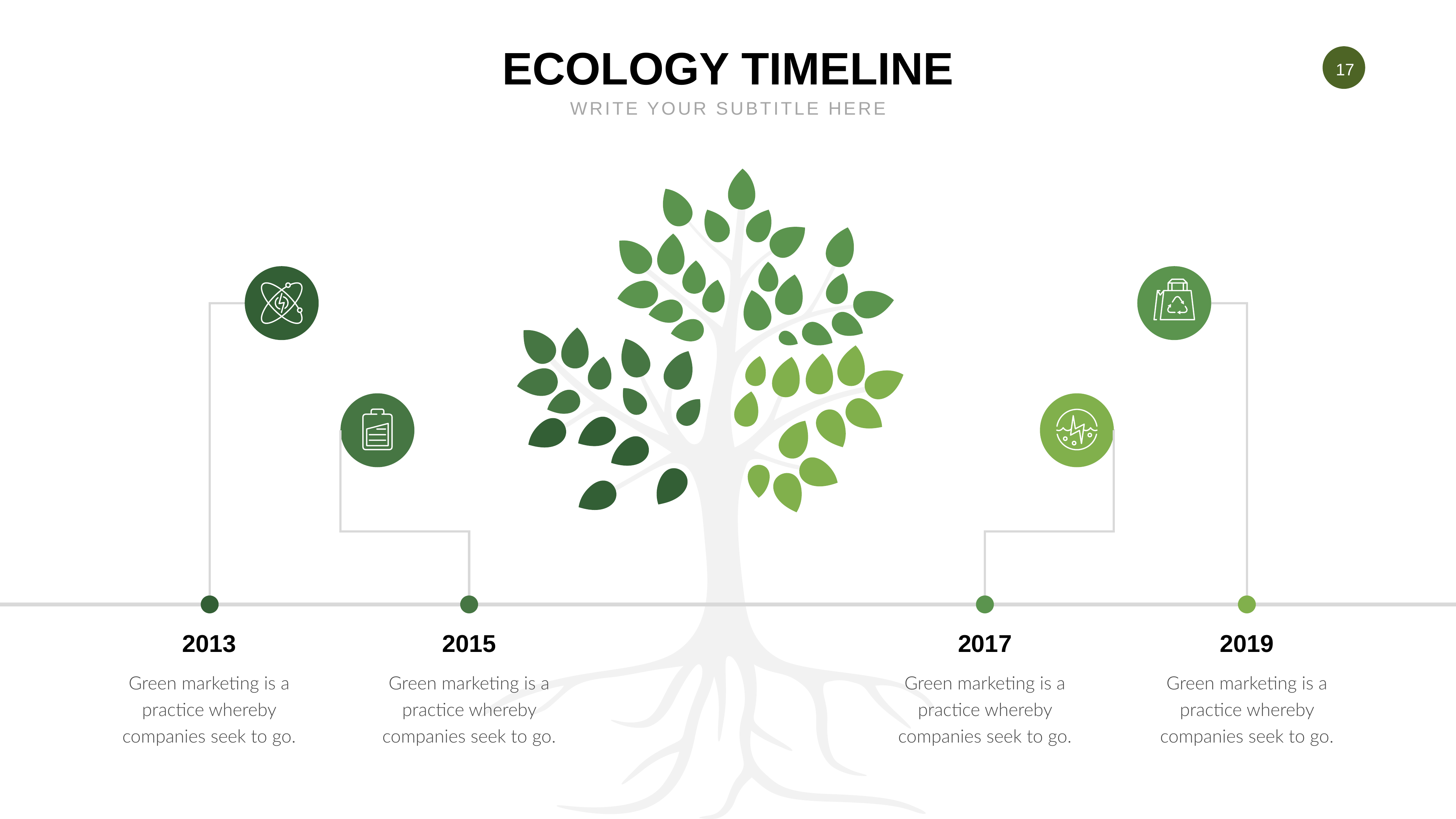

ECOLOGY TIMELINE
WRITE YOUR SUBTITLE HERE

2013
2015
2017
2019
Green marketing is a practice whereby companies seek to go.
Green marketing is a practice whereby companies seek to go.
Green marketing is a practice whereby companies seek to go.
Green marketing is a practice whereby companies seek to go.